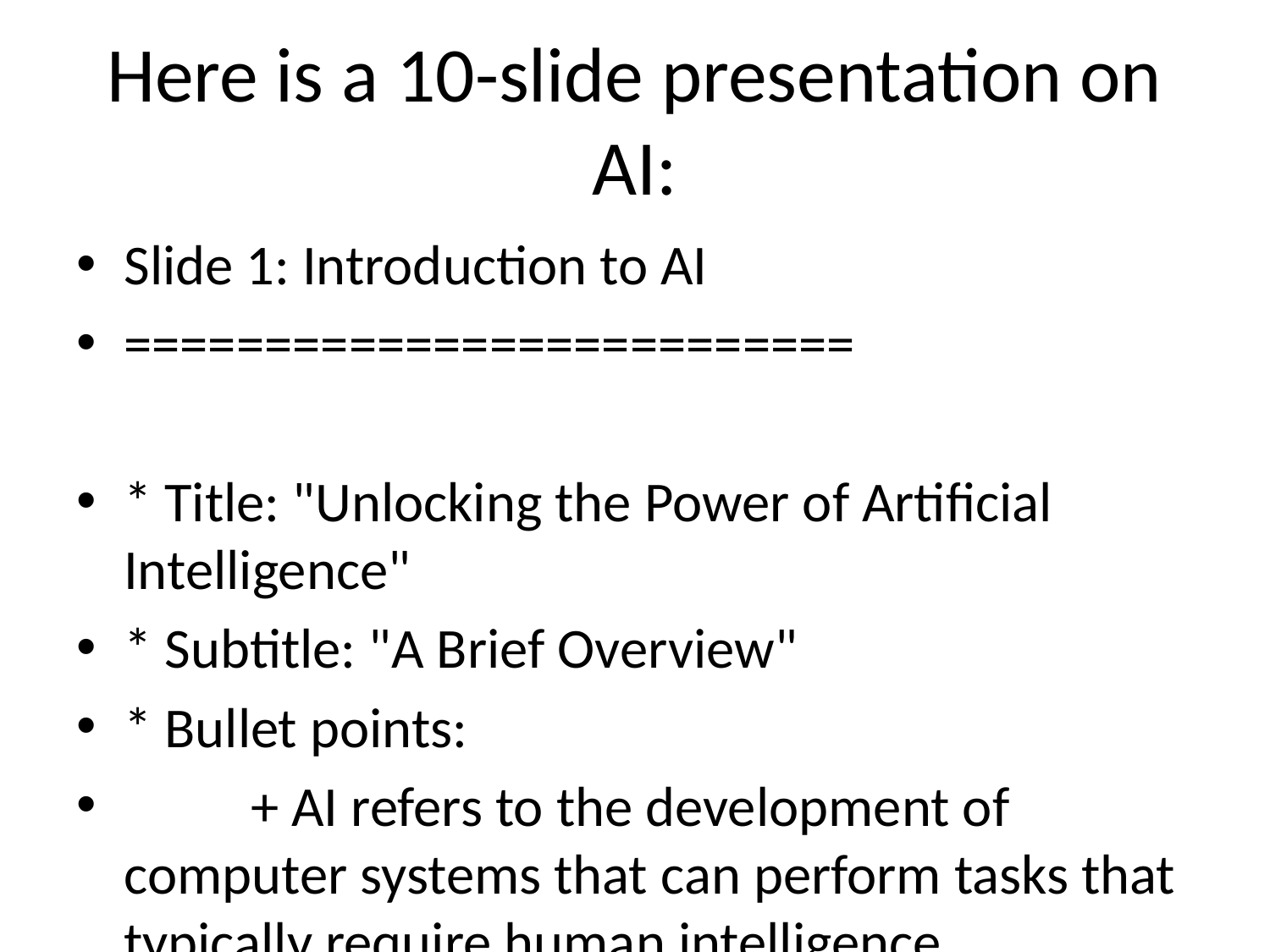

# Here is a 10-slide presentation on AI:
Slide 1: Introduction to AI
==========================

* Title: "Unlocking the Power of Artificial Intelligence"
* Subtitle: "A Brief Overview"
* Bullet points:
	+ AI refers to the development of computer systems that can perform tasks that typically require human intelligence
	+ AI systems can learn, reason, and act like humans
	+ AI has the potential to revolutionize industries and transform the way we live and work

Slide 2: History of AI
=====================

* Title: "A Brief History of Artificial Intelligence"
* Timeline:
	+ 1950s: The Dartmouth Summer Research Project on Artificial Intelligence
	+ 1960s: Development of the first AI program, ELIZA
	+ 1970s-1980s: Rule-based expert systems and machine learning
	+ 1990s-2000s: AI winter and resurgence
	+ 2010s: Deep learning and AI boom

Slide 3: Types of AI
=====================

* Title: "Types of Artificial Intelligence"
* Bullet points:
	+ Narrow or Weak AI: Designed to perform a specific task, e.g., Siri, Alexa
	+ General or Strong AI: Human-like intelligence, e.g., self-aware, decision-making
	+ Superintelligence: Significantly more intelligent than humans
	+ Cognitive Computing: Simulates human thought processes

Slide 4: Machine Learning
=====================

* Title: "Machine Learning: A Key Aspect of AI"
* Bullet points:
	+ Type of AI that enables systems to learn from data
	+ Supervised, unsupervised, and reinforcement learning
	+ Applications: image and speech recognition, natural language processing, predictive analytics

Slide 5: Applications of AI
==========================

* Title: "AI in Action: Real-World Applications"
* Bullet points:
	+ Healthcare: diagnosis, personalized medicine, and patient care
	+ Finance: fraud detection, risk management, and trading
	+ Retail: customer service, recommendation systems, and supply chain management
	+ Transportation: autonomous vehicles, traffic management, and route optimization

Slide 6: AI in Industry
=====================

* Title: "AI Transforming Industries"
* Bullet points:
	+ Manufacturing: predictive maintenance, quality control, and supply chain optimization
	+ Agriculture: precision farming, crop monitoring, and yield prediction
	+ Education: personalized learning, adaptive assessments, and intelligent tutoring systems
	+ Energy: energy efficiency, demand forecasting, and grid management

Slide 7: AI Challenges
=====================

* Title: "Overcoming AI Challenges"
* Bullet points:
	+ Data quality and bias
	+ Explainability and transparency
	+ Job displacement and workforce transformation
	+ Cybersecurity and privacy concerns

Slide 8: AI Ethics
================

* Title: "The Ethics of Artificial Intelligence"
* Bullet points:
	+ Fairness, accountability, and transparency
	+ Human-centered design and value alignment
	+ Privacy, security, and data protection
	+ Avoiding bias and discrimination

Slide 9: Future of AI
=====================

* Title: "The Future of Artificial Intelligence"
* Bullet points:
	+ Increased adoption and integration
	+ Advancements in natural language processing and computer vision
	+ Rise of edge AI and autonomous systems
	+ Potential for human-AI collaboration and augmentation

Slide 10: Conclusion
=====================

* Title: "Unlocking the Power of Artificial Intelligence"
* Summary: AI has the potential to transform industries and revolutionize the way we live and work
* Call to action: Embrace AI, address its challenges, and ensure its development is guided by ethical principles